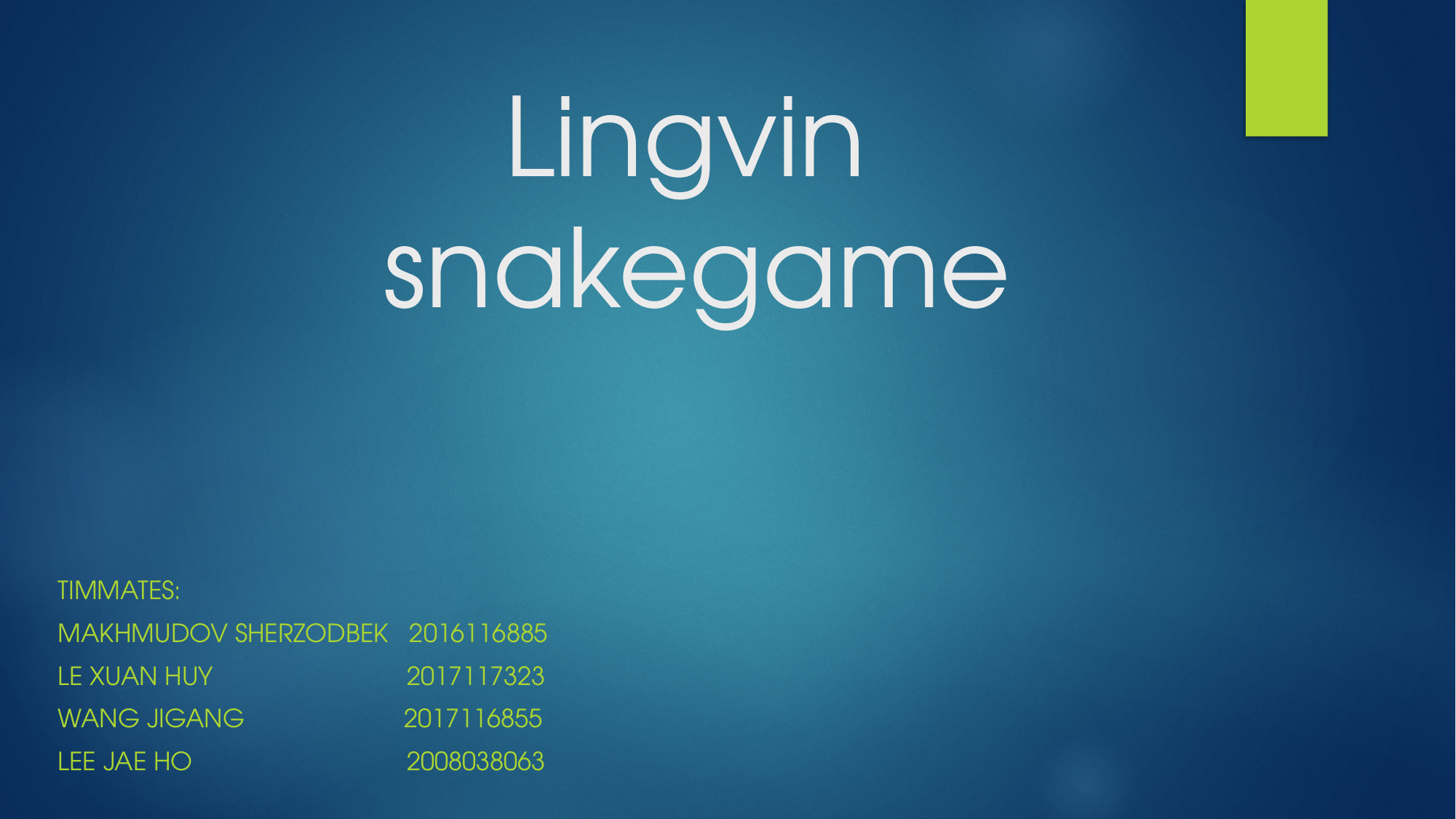

# Lingvin snakegame
TIMMATES:
MAkhmudov sherzodbek   2016116885
Le xuan huy                            2017117323
Wang Jigang                       2017116855
Lee Jae ho                               2008038063